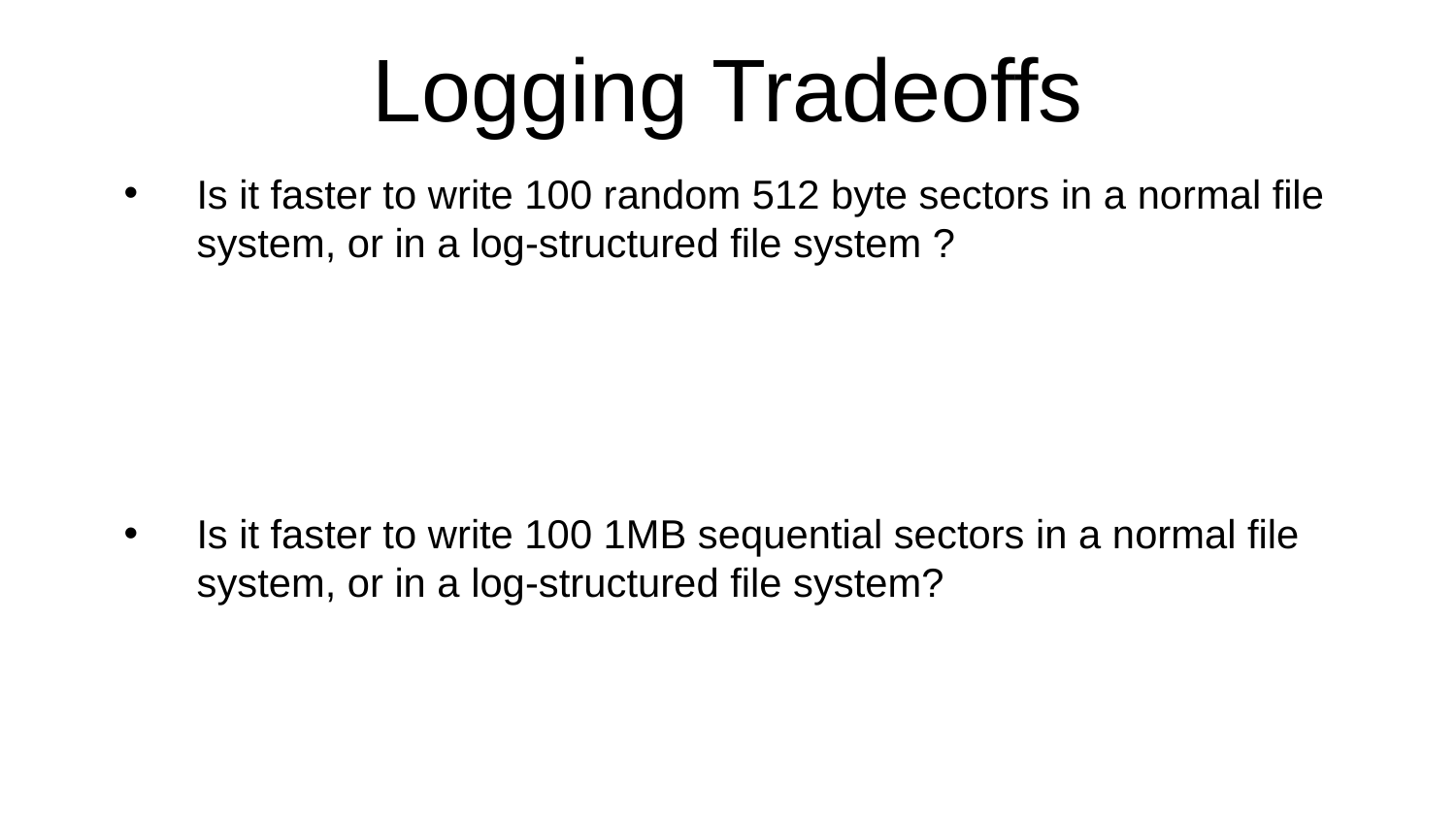

# Logging Tradeoffs
Is it faster to write 100 random 512 byte sectors in a normal file system, or in a log-structured file system ?

Is it faster to write 100 1MB sequential sectors in a normal file system, or in a log-structured file system?